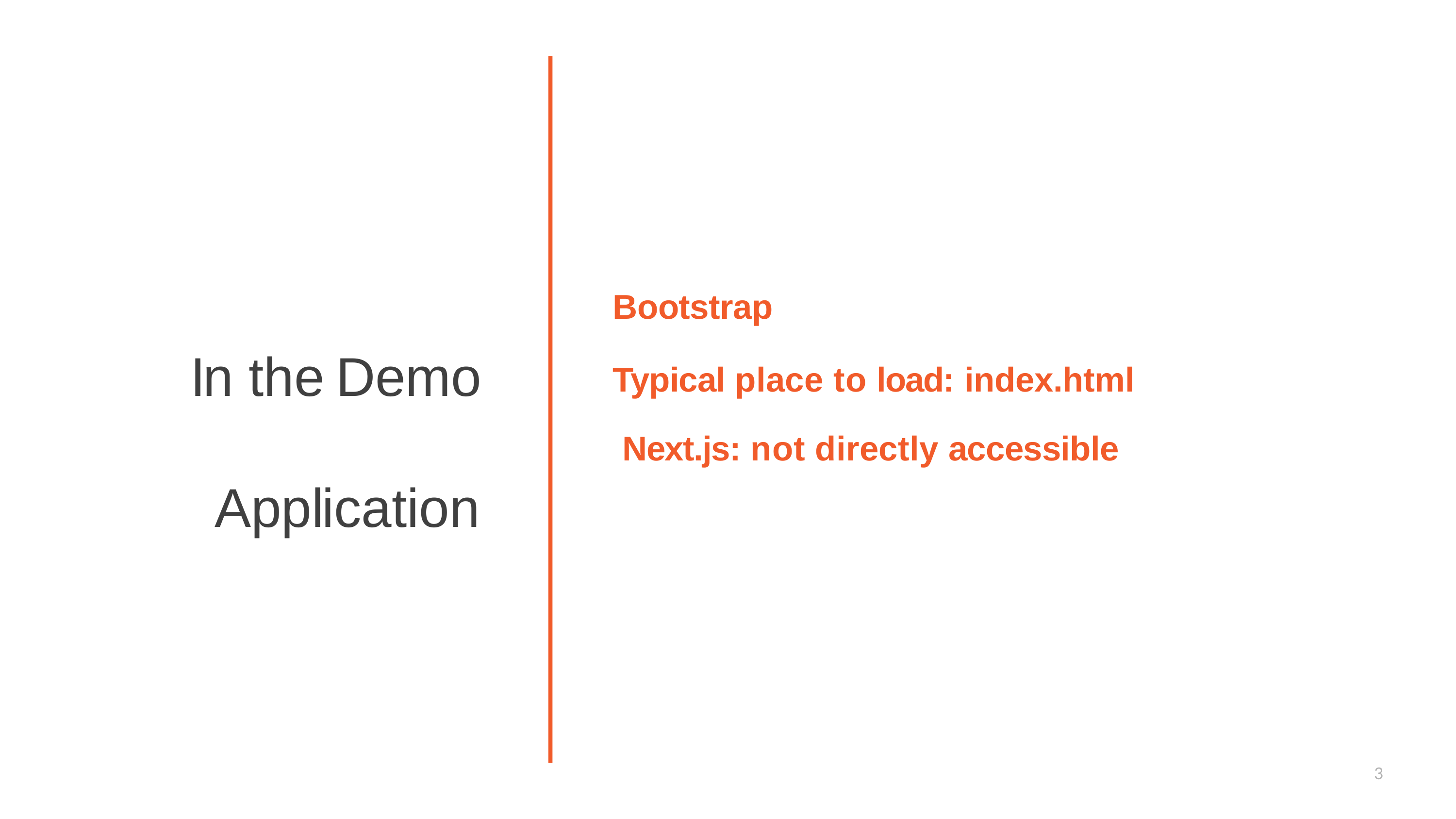

# Bootstrap
Typical place to load: index.html  Next.js: not directly accessible
In the Demo  Application
3